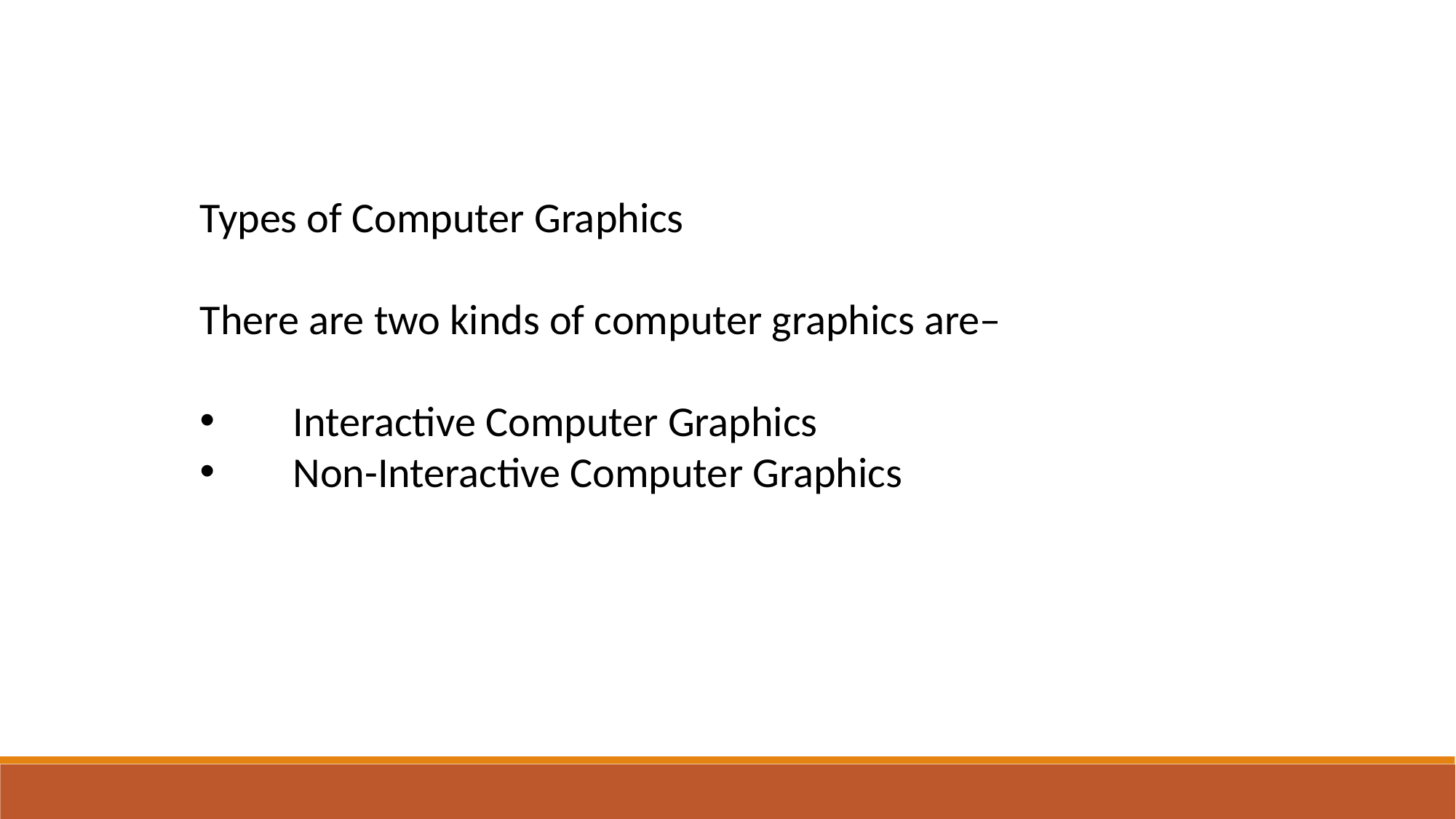

Types of Computer Graphics

There are two kinds of computer graphics are–

    Interactive Computer Graphics
    Non-Interactive Computer Graphics